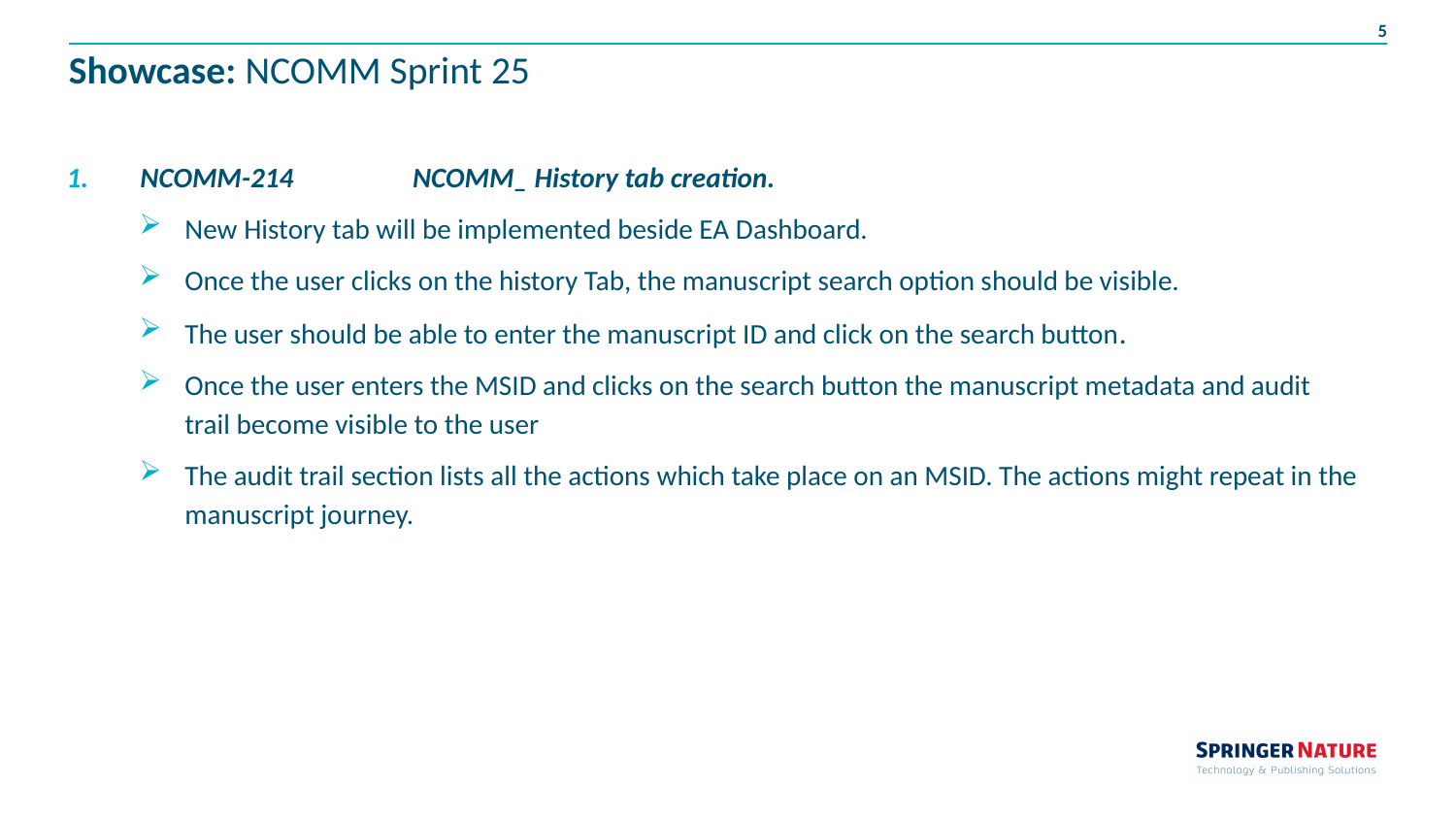

# Showcase: NCOMM Sprint 25

   NCOMM-214	NCOMM_ History tab creation.
New History tab will be implemented beside EA Dashboard.
Once the user clicks on the history Tab, the manuscript search option should be visible.
The user should be able to enter the manuscript ID and click on the search button.
Once the user enters the MSID and clicks on the search button the manuscript metadata and audit trail become visible to the user
The audit trail section lists all the actions which take place on an MSID. The actions might repeat in the manuscript journey.